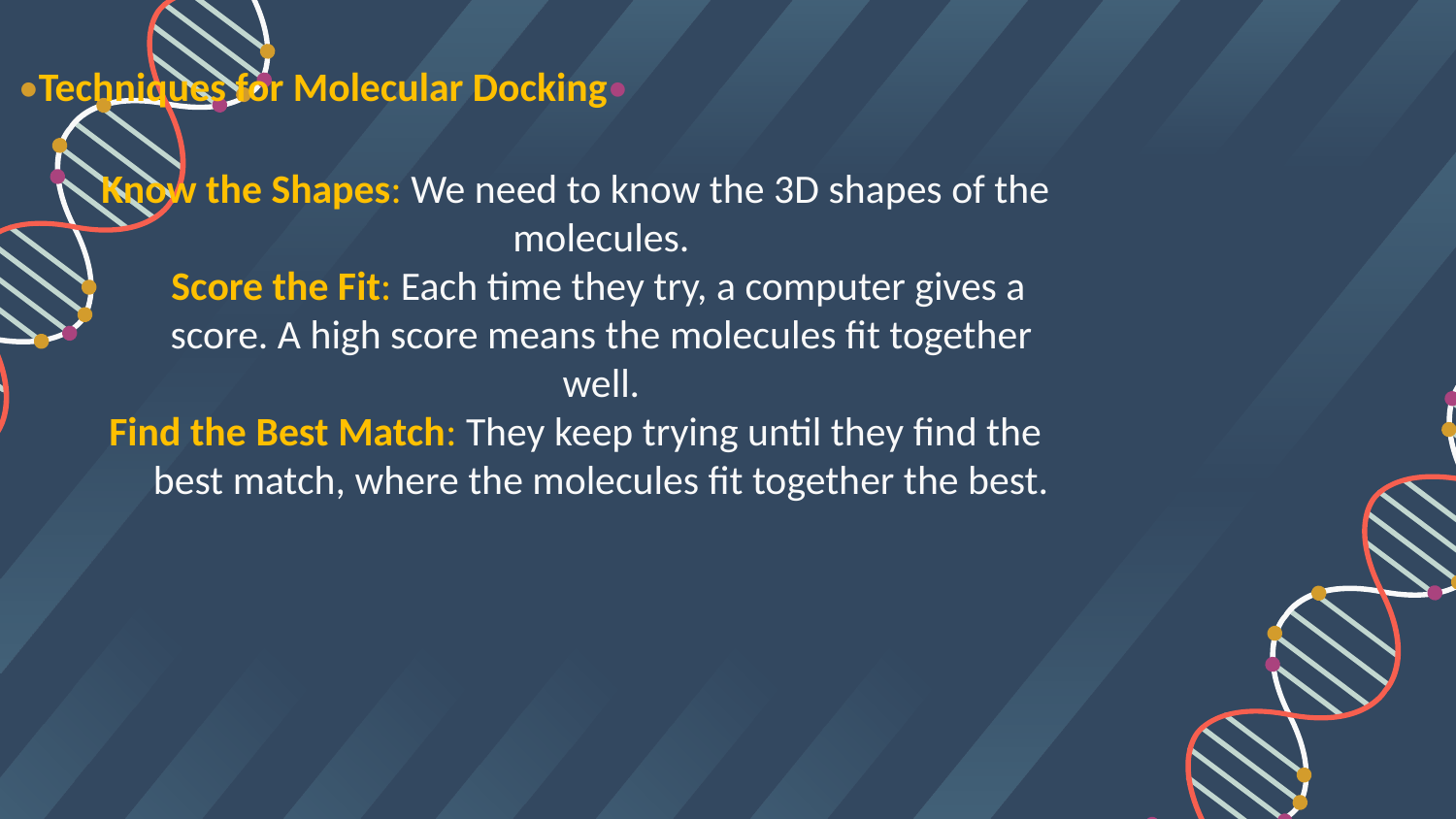

Know the Shapes: We need to know the 3D shapes of the molecules.
     Score the Fit: Each time they try, a computer gives a score. A high score means the molecules fit together well.
Find the Best Match: They keep trying until they find the best match, where the molecules fit together the best.

# •Techniques for Molecular Docking•